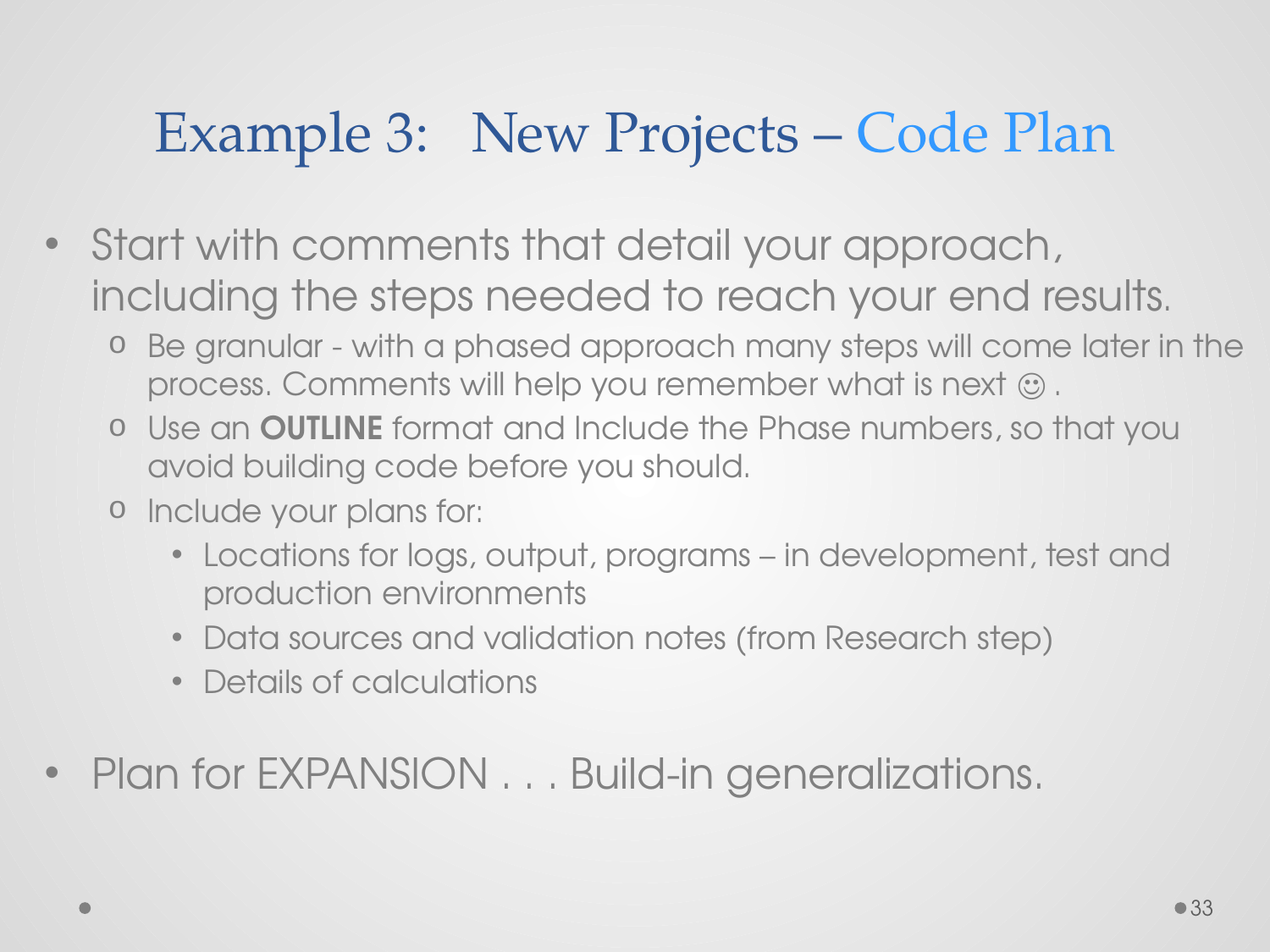

# Example 3:   New Projects – Code Plan
Start with comments that detail your approach, including the steps needed to reach your end results.
Be granular - with a phased approach many steps will come later in the process. Comments will help you remember what is next ☺ .
Use an OUTLINE format and Include the Phase numbers, so that you avoid building code before you should.
Include your plans for:
Locations for logs, output, programs – in development, test and production environments
Data sources and validation notes (from Research step)
Details of calculations
Plan for EXPANSION . . . Build-in generalizations.
33